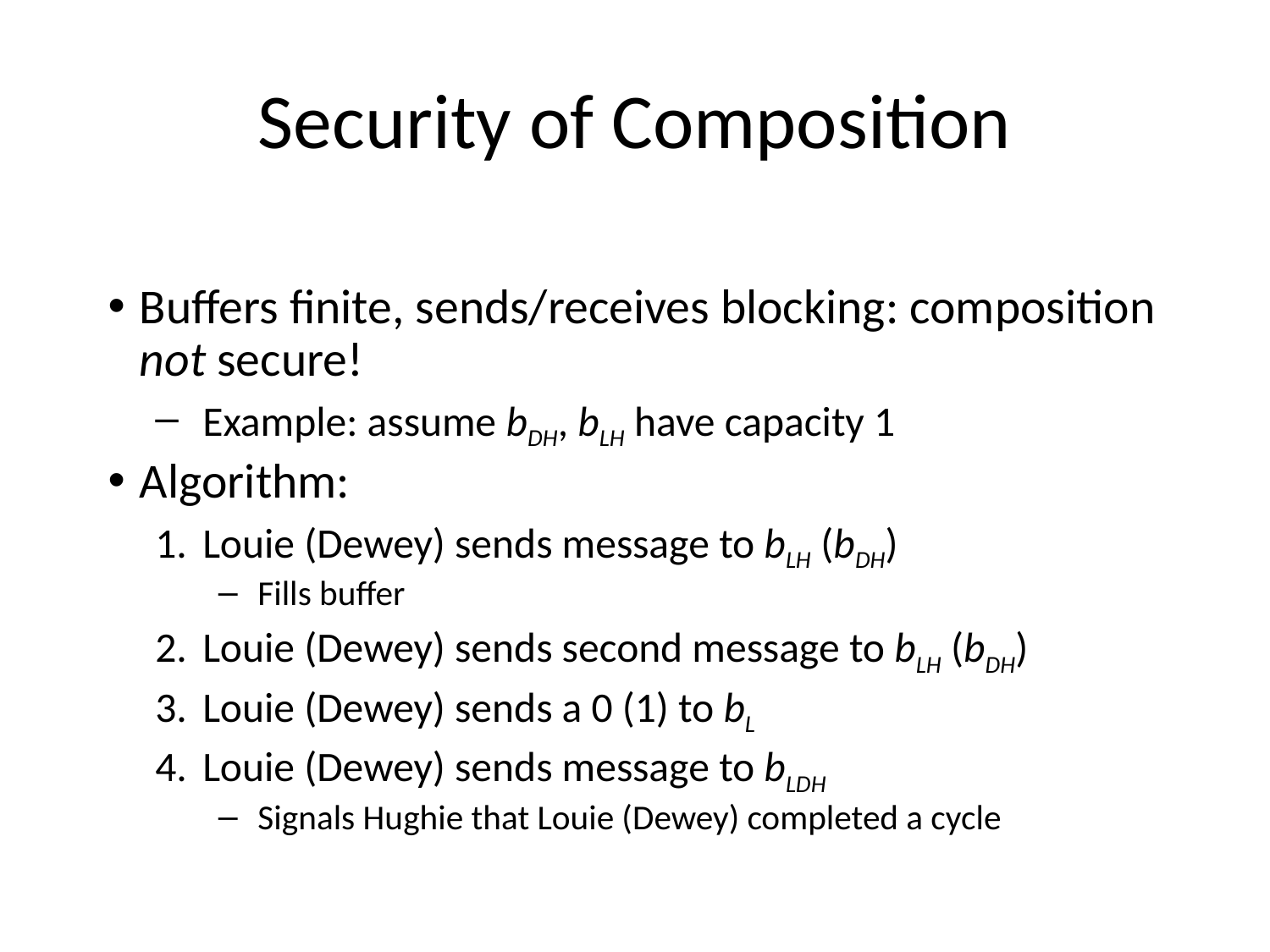

# Security of Composition
Buffers finite, sends/receives blocking: composition not secure!
Example: assume bDH, bLH have capacity 1
Algorithm:
Louie (Dewey) sends message to bLH (bDH)
Fills buffer
Louie (Dewey) sends second message to bLH (bDH)
Louie (Dewey) sends a 0 (1) to bL
Louie (Dewey) sends message to bLDH
Signals Hughie that Louie (Dewey) completed a cycle